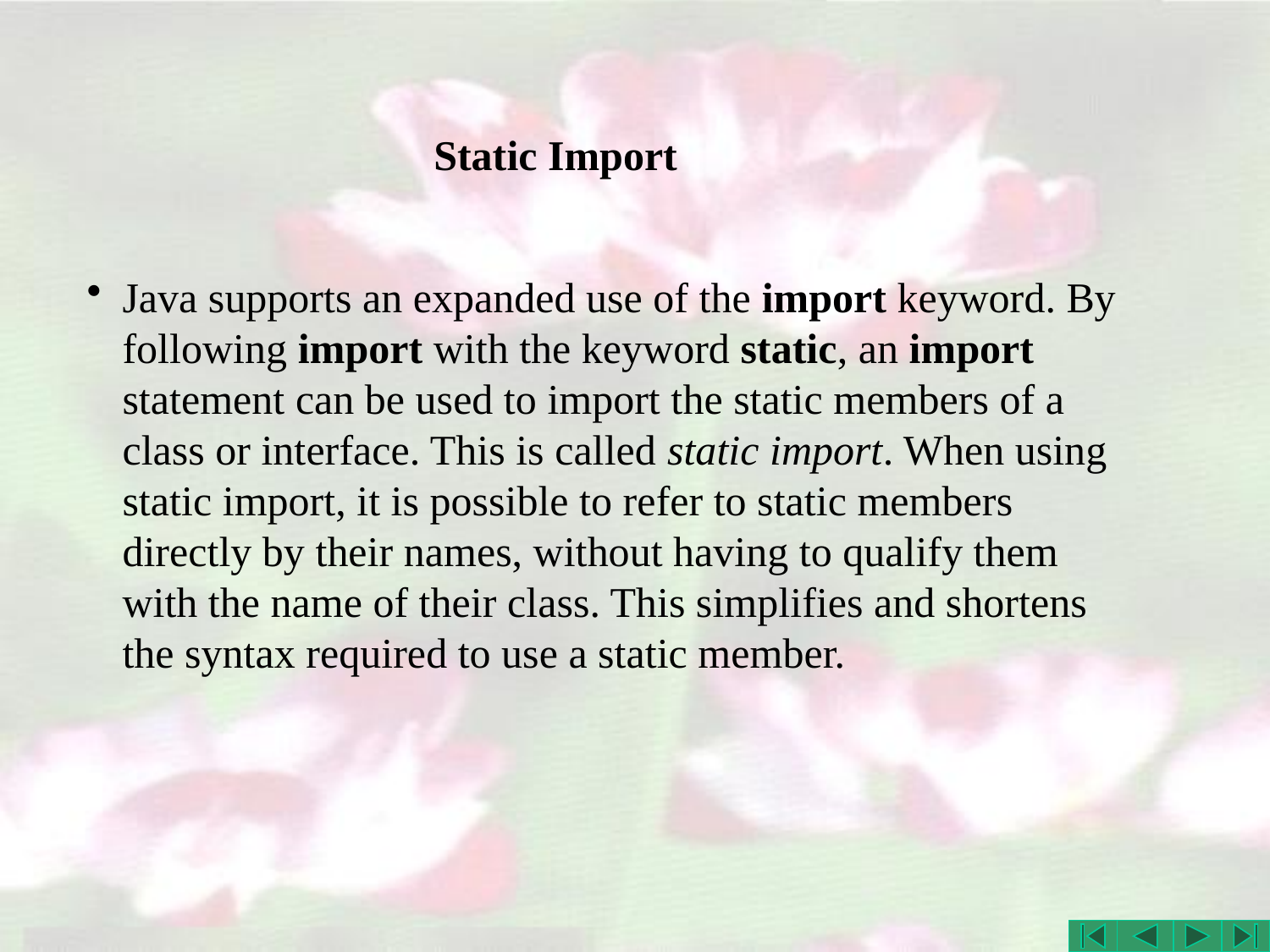

# Static Import
Java supports an expanded use of the import keyword. By following import with the keyword static, an import statement can be used to import the static members of a class or interface. This is called static import. When using static import, it is possible to refer to static members directly by their names, without having to qualify them with the name of their class. This simplifies and shortens the syntax required to use a static member.